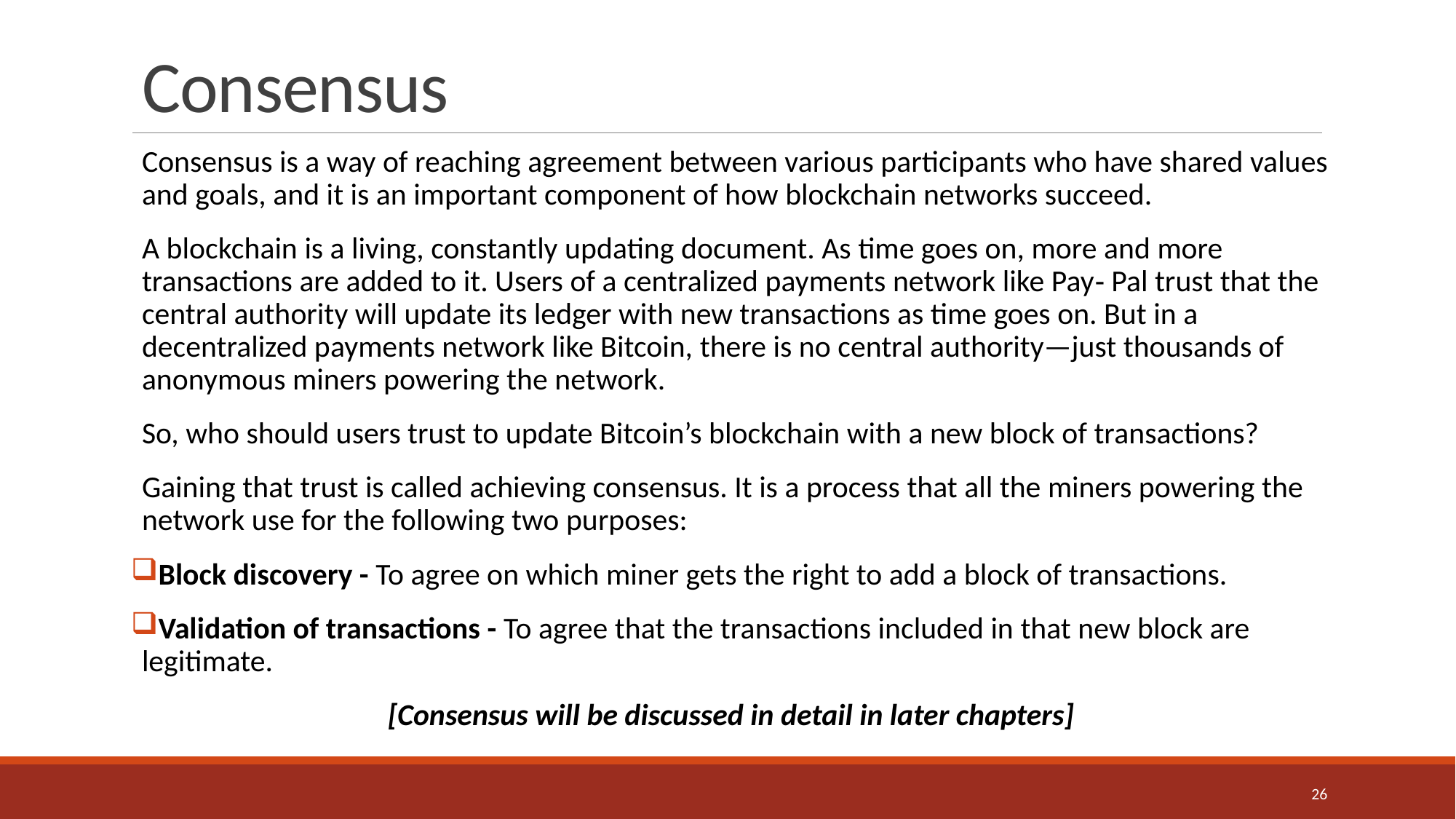

# Consensus
Consensus is a way of reaching agreement between various participants who have shared values and goals, and it is an important component of how blockchain networks succeed.
A blockchain is a living, constantly updating document. As time goes on, more and more transactions are added to it. Users of a centralized payments network like Pay‐ Pal trust that the central authority will update its ledger with new transactions as time goes on. But in a decentralized payments network like Bitcoin, there is no central authority—just thousands of anonymous miners powering the network.
So, who should users trust to update Bitcoin’s blockchain with a new block of transactions?
Gaining that trust is called achieving consensus. It is a process that all the miners powering the network use for the following two purposes:
Block discovery - To agree on which miner gets the right to add a block of transactions.
Validation of transactions - To agree that the transactions included in that new block are legitimate.
[Consensus will be discussed in detail in later chapters]
26